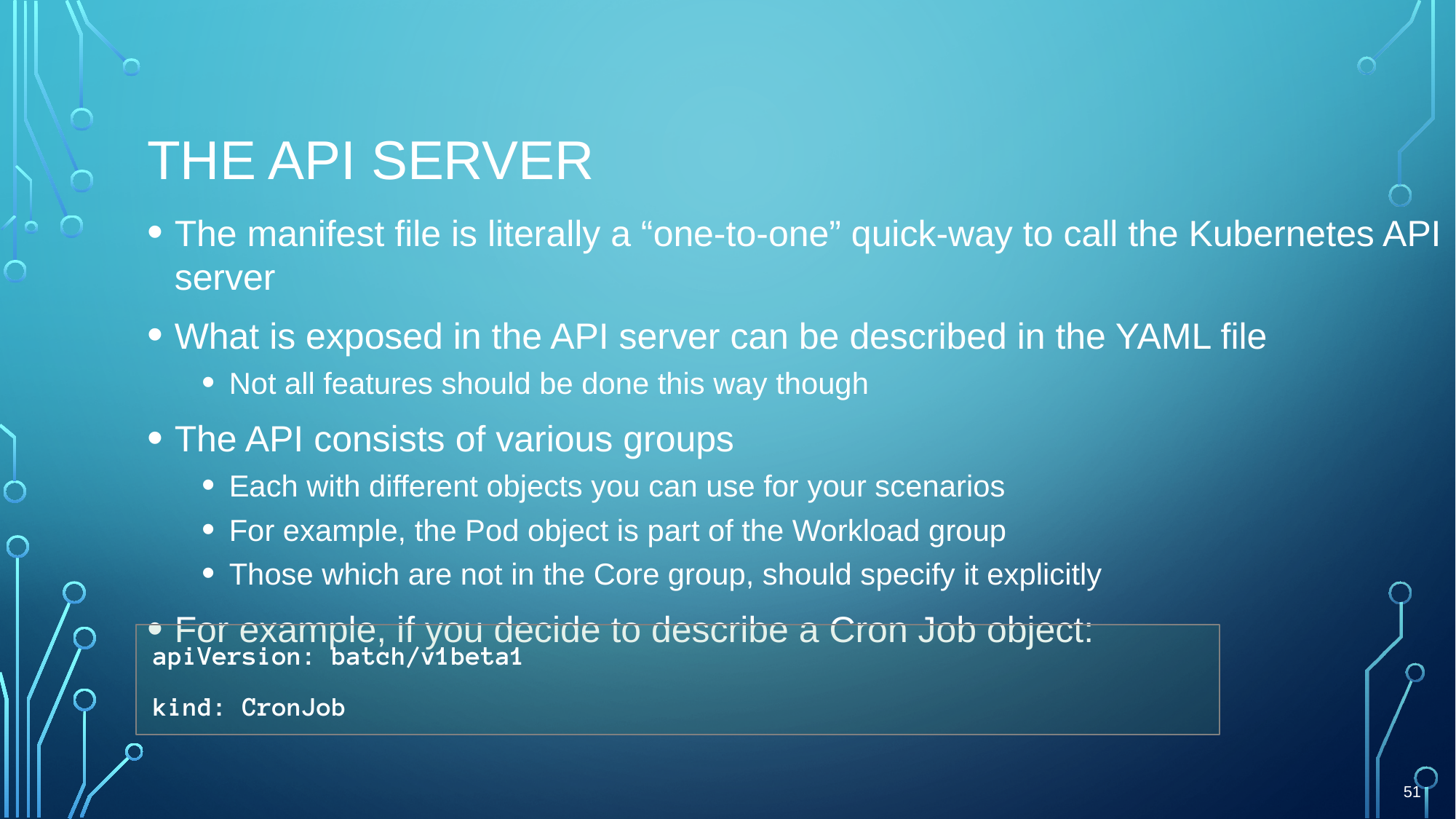

# The api server
The manifest file is literally a “one-to-one” quick-way to call the Kubernetes API server
What is exposed in the API server can be described in the YAML file
Not all features should be done this way though
The API consists of various groups
Each with different objects you can use for your scenarios
For example, the Pod object is part of the Workload group
Those which are not in the Core group, should specify it explicitly
For example, if you decide to describe a Cron Job object:

apiVersion: batch/v1beta1
kind: CronJob
51